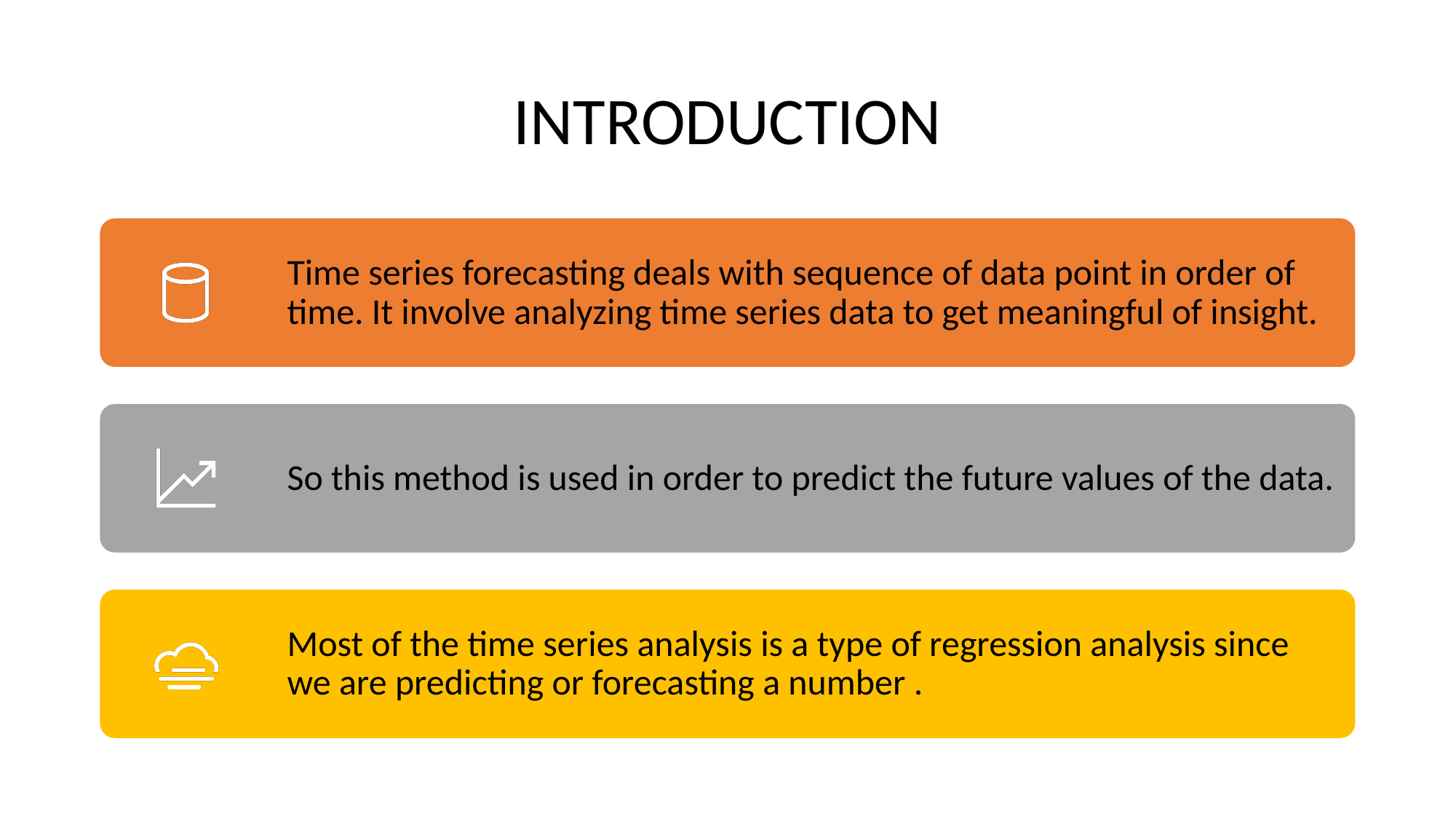

# INTRODUCTION
Time series forecasting deals with sequence of data point in order of time. It involve analyzing time series data to get meaningful of insight.
So this method is used in order to predict the future values of the data.
Most of the time series analysis is a type of regression analysis since we are predicting or forecasting a number .